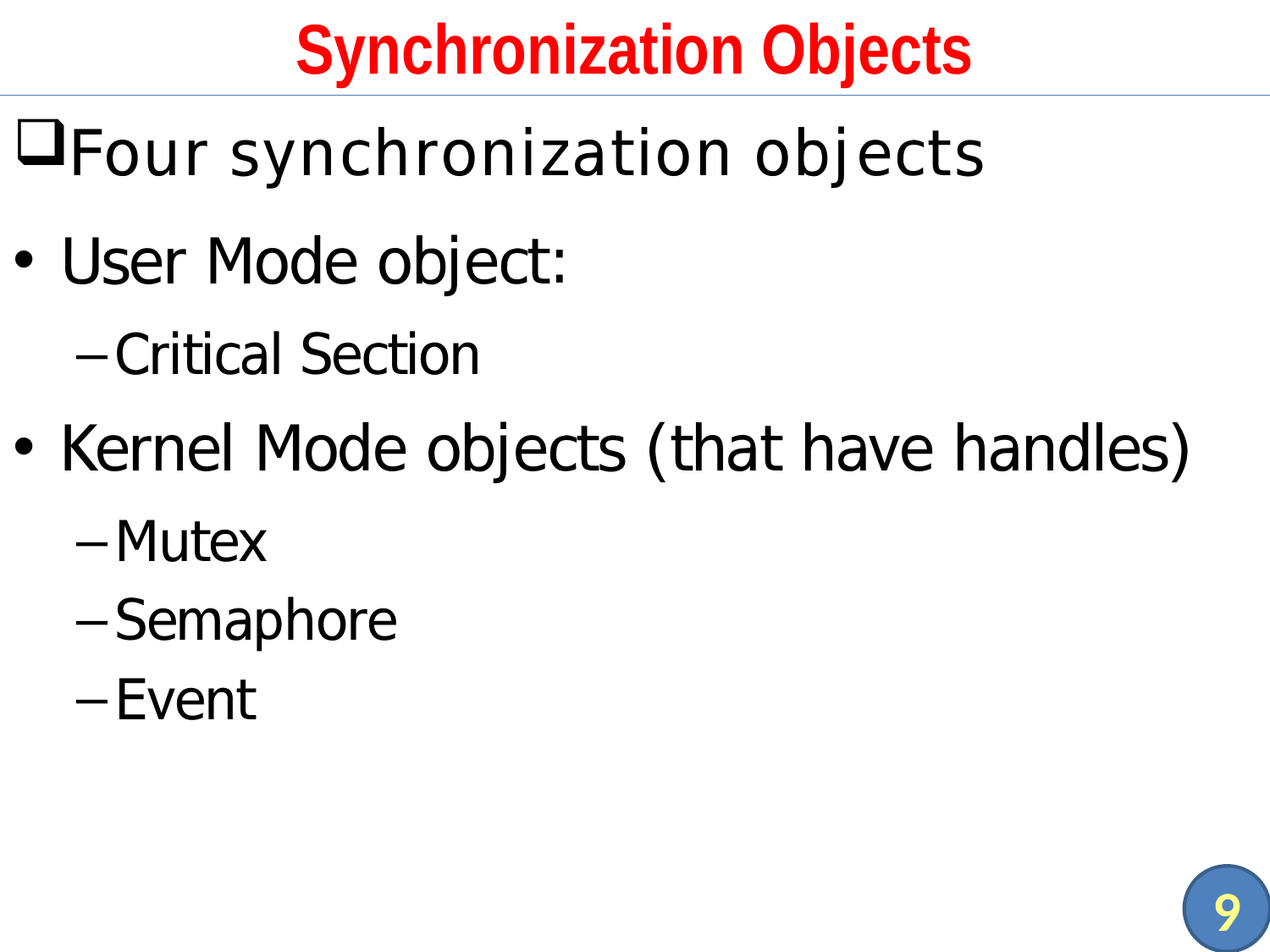

# Synchronization Objects
Four synchronization objects
User Mode object:
Critical Section
Kernel Mode objects (that have handles)
Mutex
Semaphore
Event
9